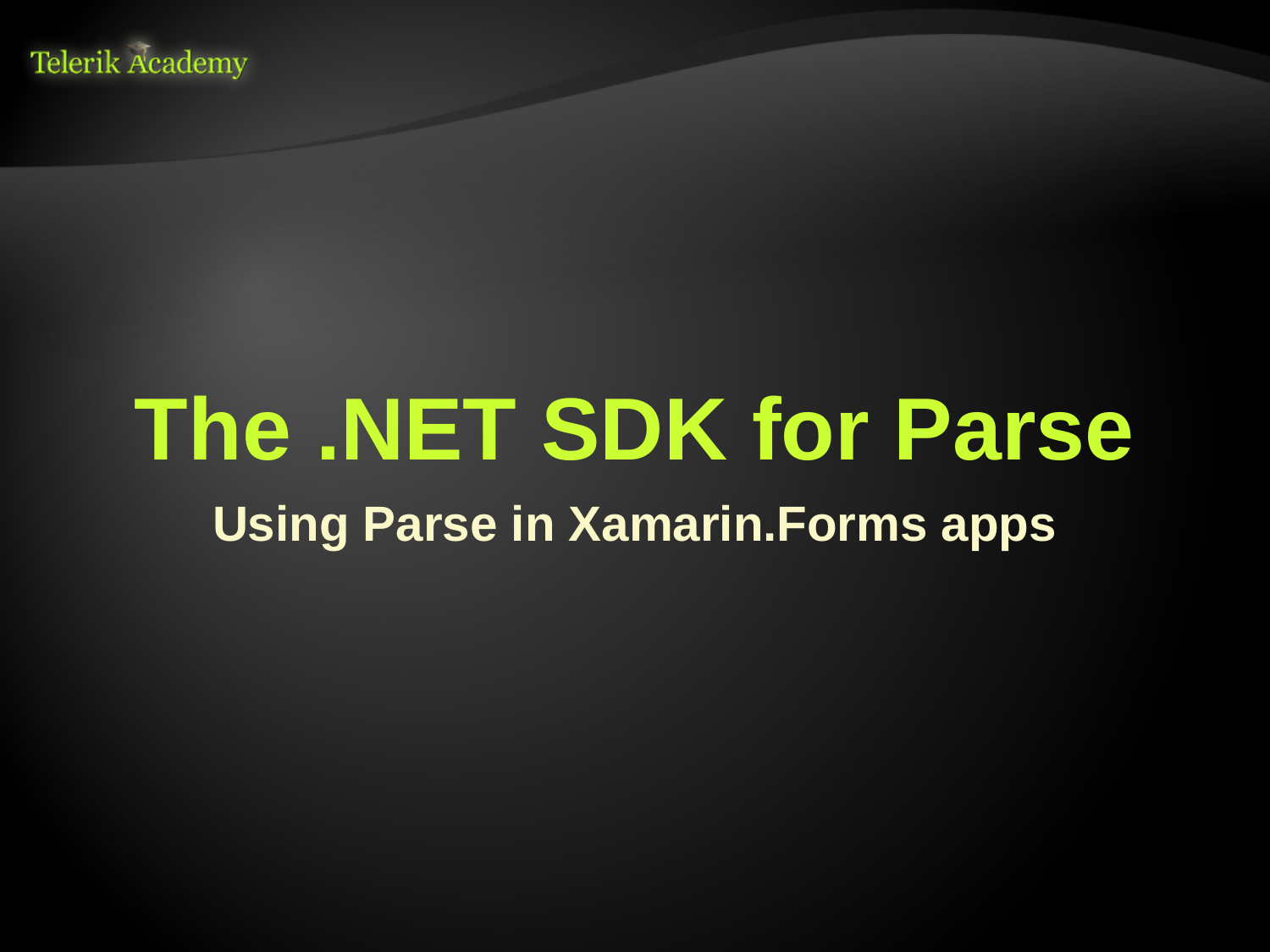

# The .NET SDK for Parse
Using Parse in Xamarin.Forms apps